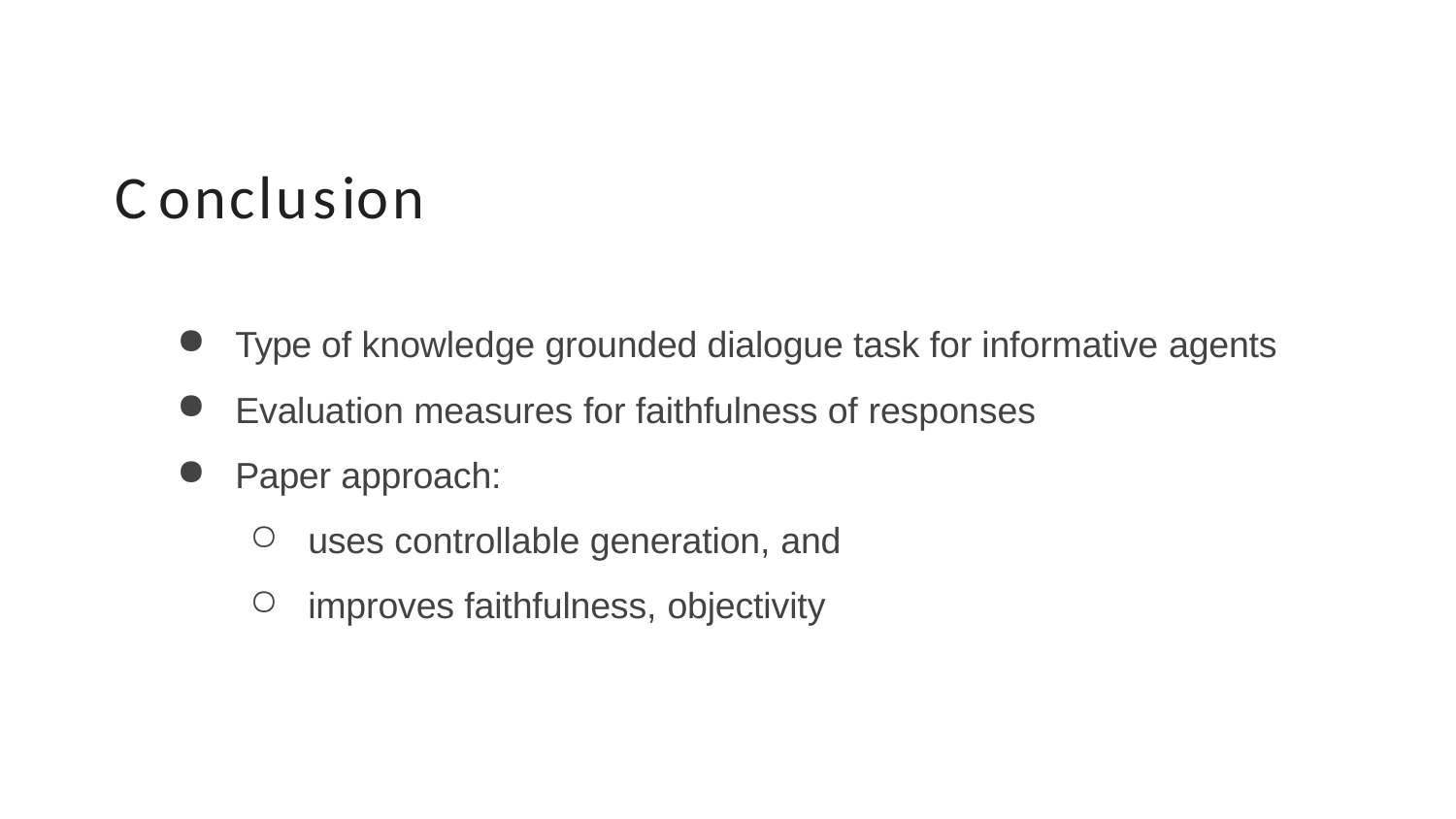

# Conclusion
Type of knowledge grounded dialogue task for informative agents
Evaluation measures for faithfulness of responses
Paper approach:
uses controllable generation, and
improves faithfulness, objectivity